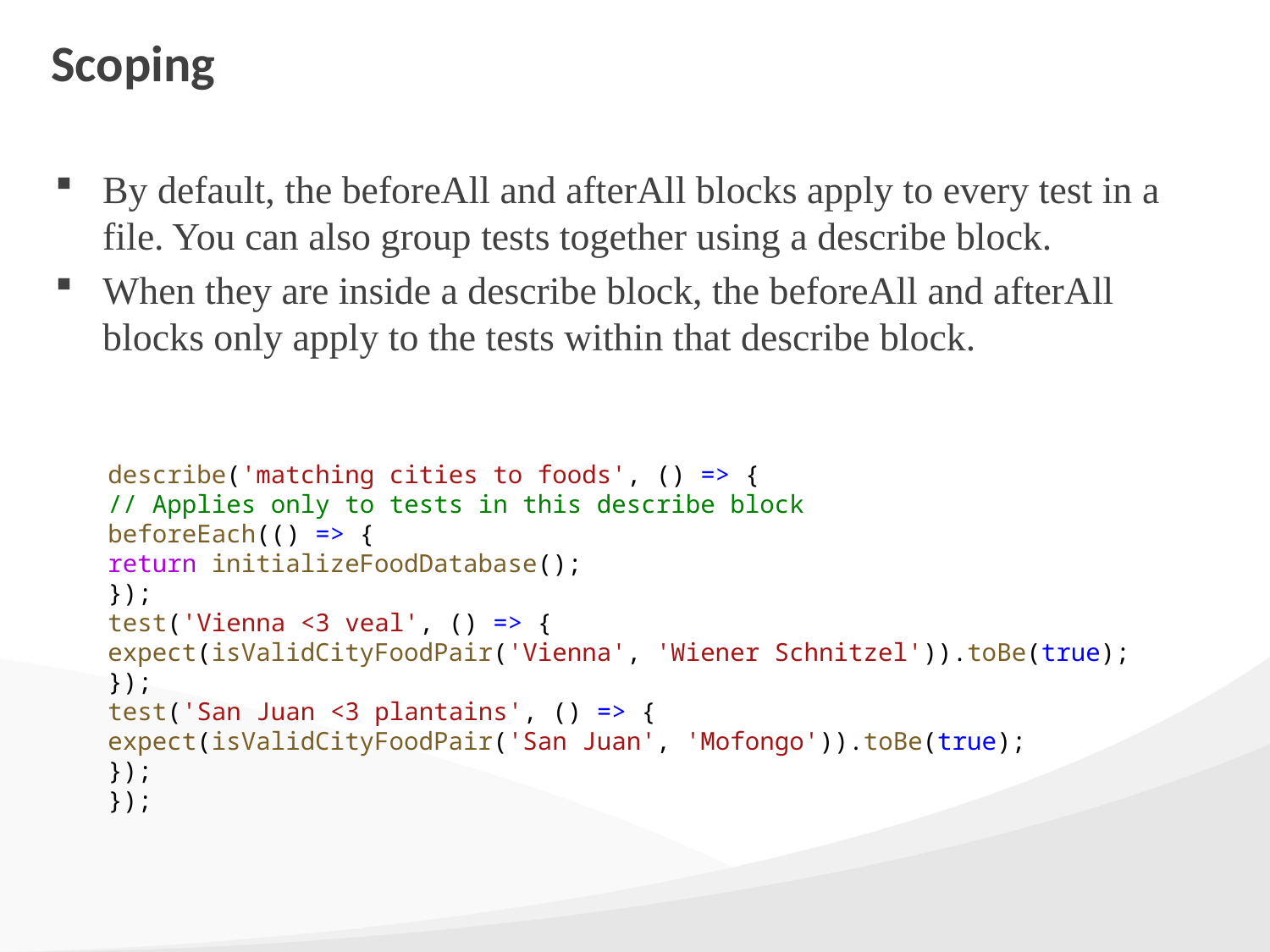

# Scoping
By default, the beforeAll and afterAll blocks apply to every test in a file. You can also group tests together using a describe block.
When they are inside a describe block, the beforeAll and afterAll blocks only apply to the tests within that describe block.
describe('matching cities to foods', () => {
// Applies only to tests in this describe block
beforeEach(() => {
return initializeFoodDatabase();
});
test('Vienna <3 veal', () => {
expect(isValidCityFoodPair('Vienna', 'Wiener Schnitzel')).toBe(true);
});
test('San Juan <3 plantains', () => {
expect(isValidCityFoodPair('San Juan', 'Mofongo')).toBe(true);
});
});